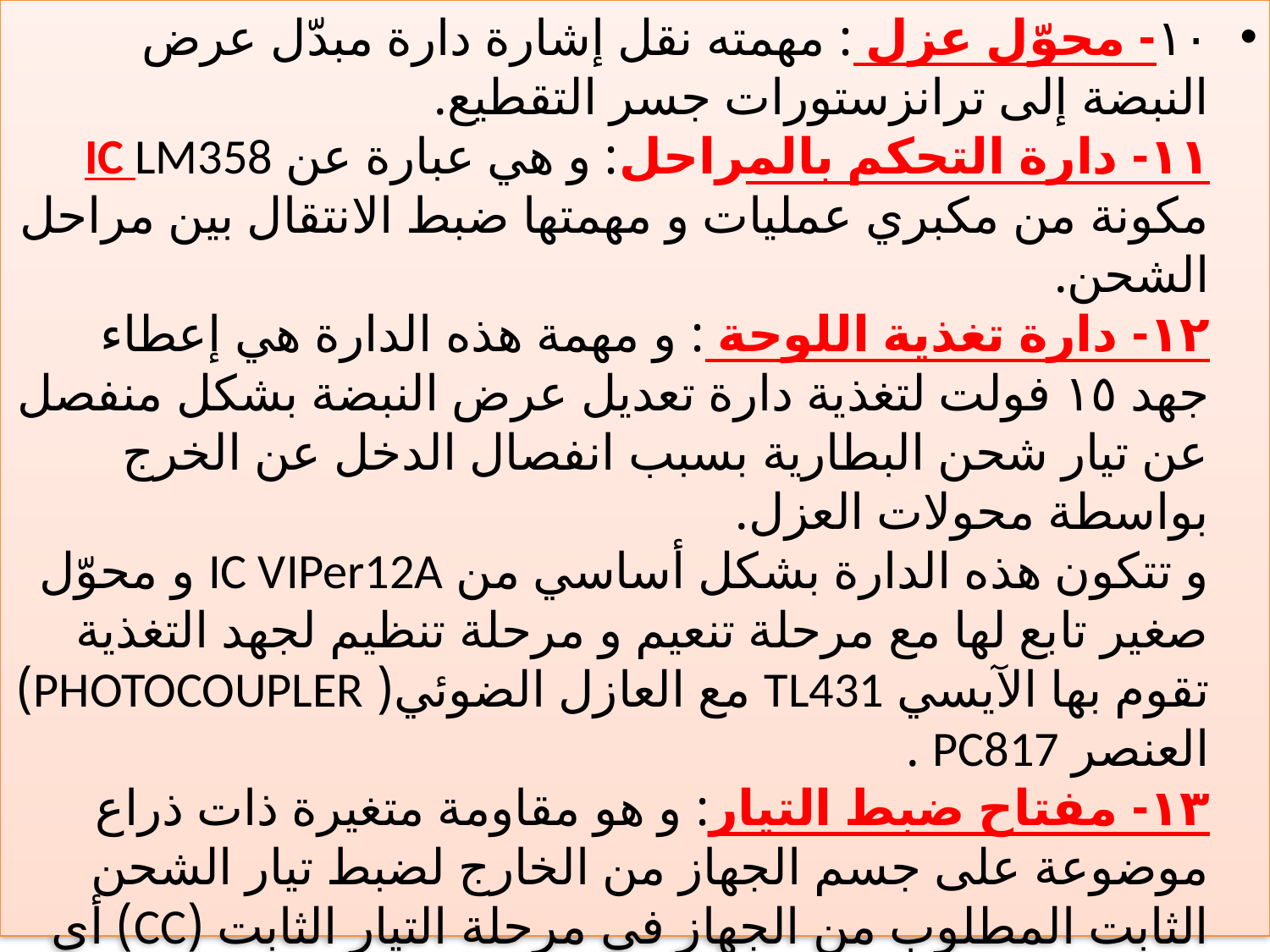

١٠- محوّل عزل : مهمته نقل إشارة دارة مبدّل عرض النبضة إلى ترانزستورات جسر التقطيع.
١١- دارة التحكم بالمراحل: و هي عبارة عن IC LM358 مكونة من مكبري عمليات و مهمتها ضبط الانتقال بين مراحل الشحن.
١٢- دارة تغذية اللوحة : و مهمة هذه الدارة هي إعطاء جهد ١٥ فولت لتغذية دارة تعديل عرض النبضة بشكل منفصل عن تيار شحن البطارية بسبب انفصال الدخل عن الخرج بواسطة محولات العزل.
و تتكون هذه الدارة بشكل أساسي من IC VIPer12A و محوّل صغير تابع لها مع مرحلة تنعيم و مرحلة تنظيم لجهد التغذية تقوم بها الآيسي TL431 مع العازل الضوئي( PHOTOCOUPLER) العنصر PC817 .
١٣- مفتاح ضبط التيار: و هو مقاومة متغيرة ذات ذراع موضوعة على جسم الجهاز من الخارج لضبط تيار الشحن الثابت المطلوب من الجهاز في مرحلة التيار الثابت (CC) أي (Constant Current).
.
١٤- ملحقات: مروحة تبريد و لدات إشارة و كبسة تشغيل و كبلات بطارية .
.